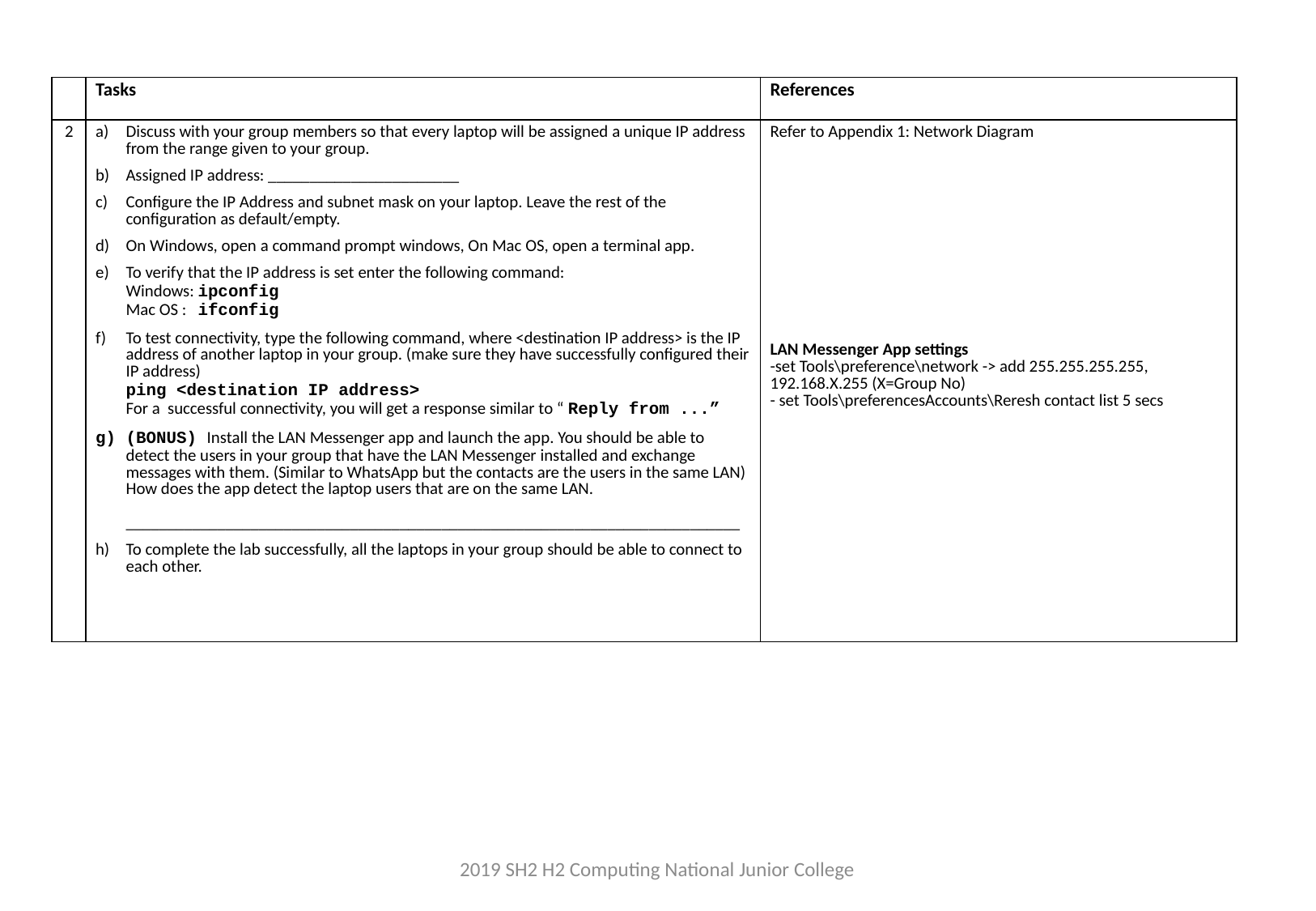

|  | Tasks | References |
| --- | --- | --- |
| 2 | Discuss with your group members so that every laptop will be assigned a unique IP address from the range given to your group. Assigned IP address: \_\_\_\_\_\_\_\_\_\_\_\_\_\_\_\_\_\_\_\_\_\_\_ Configure the IP Address and subnet mask on your laptop. Leave the rest of the configuration as default/empty. On Windows, open a command prompt windows, On Mac OS, open a terminal app. To verify that the IP address is set enter the following command: Windows: ipconfig Mac OS : ifconfig To test connectivity, type the following command, where <destination IP address> is the IP address of another laptop in your group. (make sure they have successfully configured their IP address) ping <destination IP address> For a successful connectivity, you will get a response similar to “ Reply from ...” (BONUS) Install the LAN Messenger app and launch the app. You should be able to detect the users in your group that have the LAN Messenger installed and exchange messages with them. (Similar to WhatsApp but the contacts are the users in the same LAN) How does the app detect the laptop users that are on the same LAN. \_\_\_\_\_\_\_\_\_\_\_\_\_\_\_\_\_\_\_\_\_\_\_\_\_\_\_\_\_\_\_\_\_\_\_\_\_\_\_\_\_\_\_\_\_\_\_\_\_\_\_\_\_\_\_\_\_\_\_\_\_\_\_\_\_\_\_\_\_\_\_\_\_\_ To complete the lab successfully, all the laptops in your group should be able to connect to each other. | Refer to Appendix 1: Network Diagram LAN Messenger App settings -set Tools\preference\network -> add 255.255.255.255, 192.168.X.255 (X=Group No) - set Tools\preferencesAccounts\Reresh contact list 5 secs |
2019 SH2 H2 Computing National Junior College